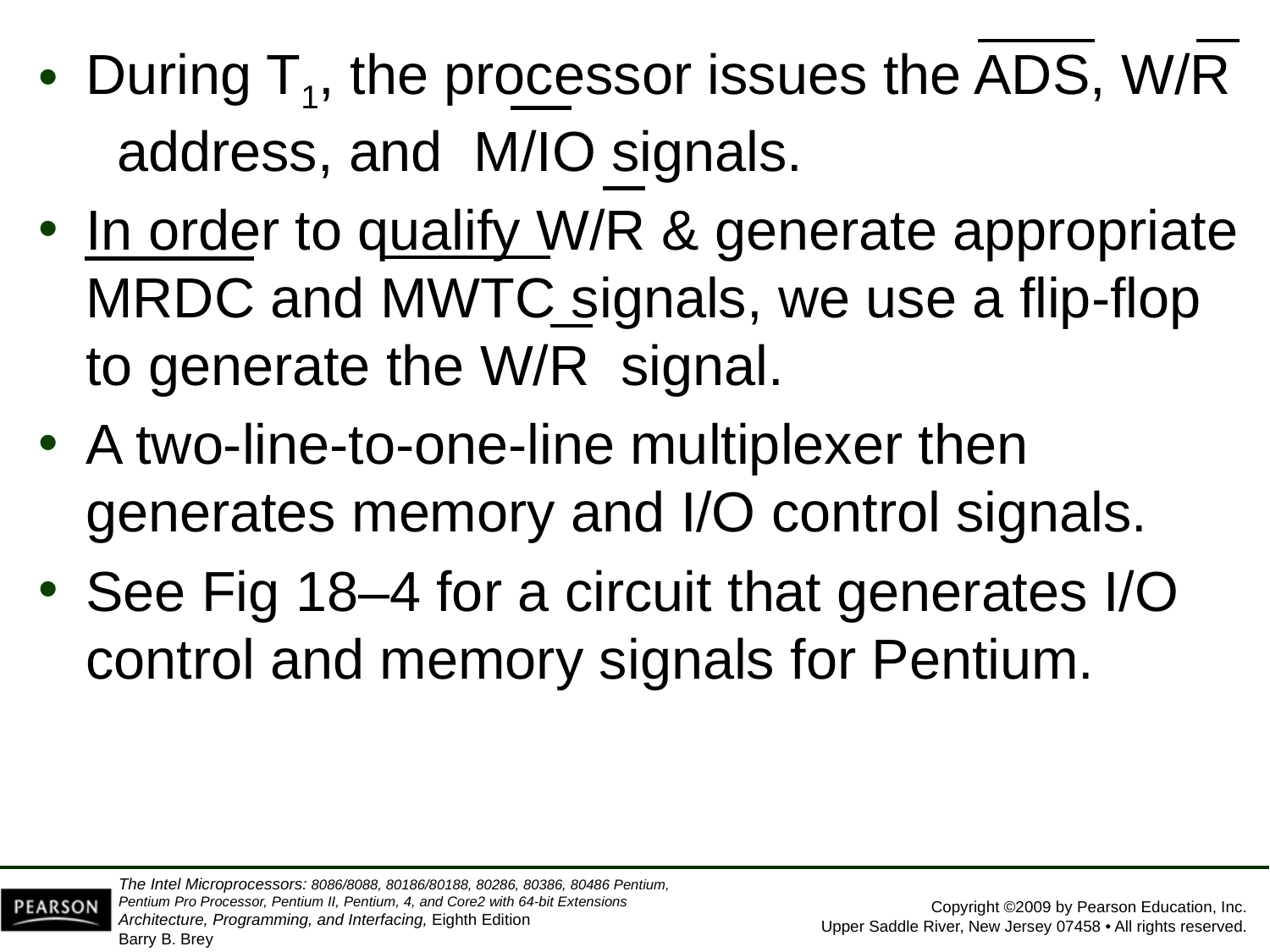

During T1, the processor issues the ADS, W/R   address, and  M/IO signals.
In order to qualify W/R & generate appropriate MRDC and MWTC signals, we use a flip-flop to generate the W/R  signal.
A two-line-to-one-line multiplexer then generates memory and I/O control signals.
See Fig 18–4 for a circuit that generates I/O control and memory signals for Pentium.